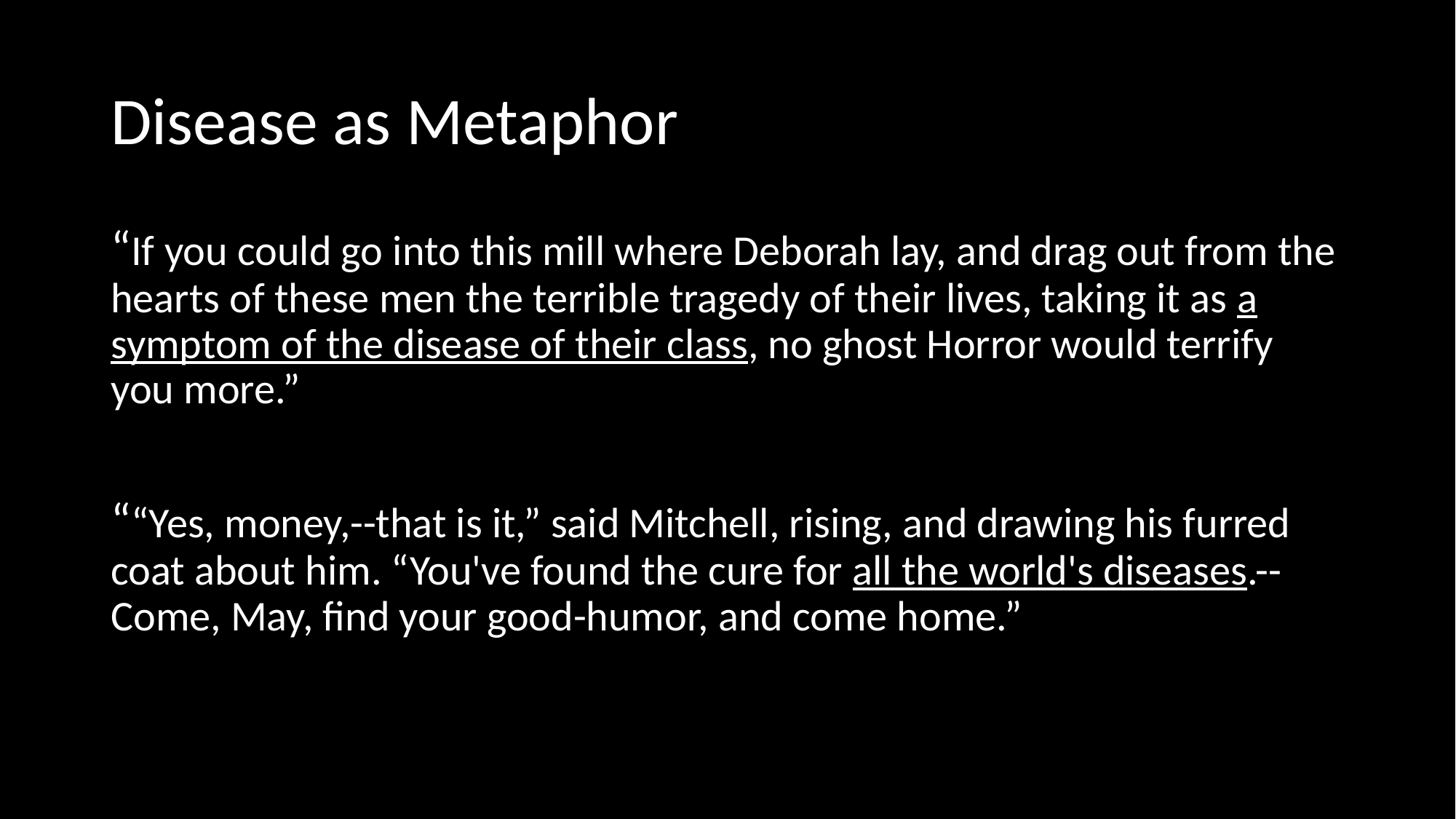

# Disease as Metaphor
“If you could go into this mill where Deborah lay, and drag out from the hearts of these men the terrible tragedy of their lives, taking it as a symptom of the disease of their class, no ghost Horror would terrify you more.”

““Yes, money,--that is it,” said Mitchell, rising, and drawing his furred coat about him. “You've found the cure for all the world's diseases.--Come, May, find your good-humor, and come home.”